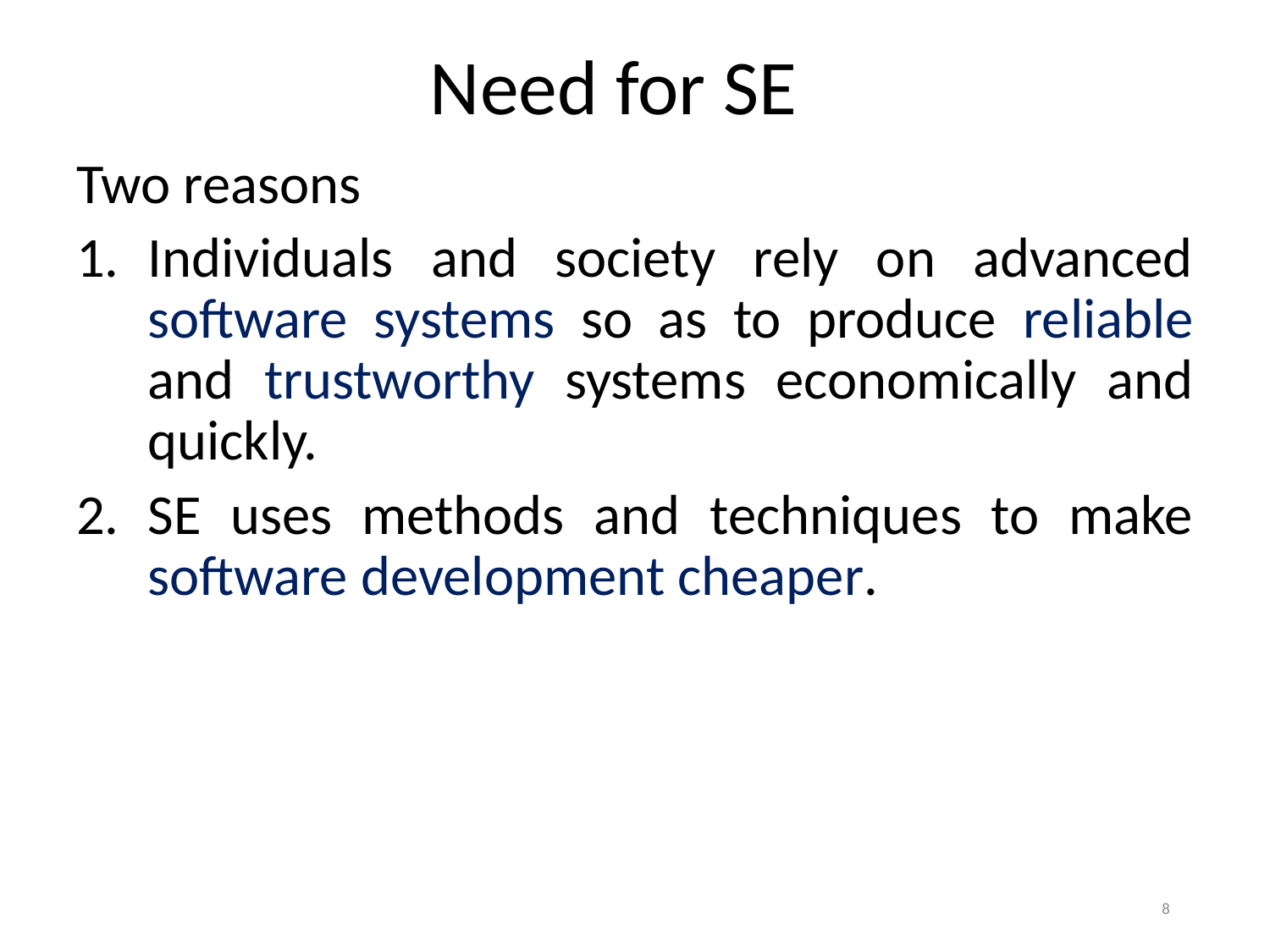

# Need for SE
Two reasons
Individuals and society rely on advanced software systems so as to produce reliable and trustworthy systems economically and quickly.
SE uses methods and techniques to make software development cheaper.
8